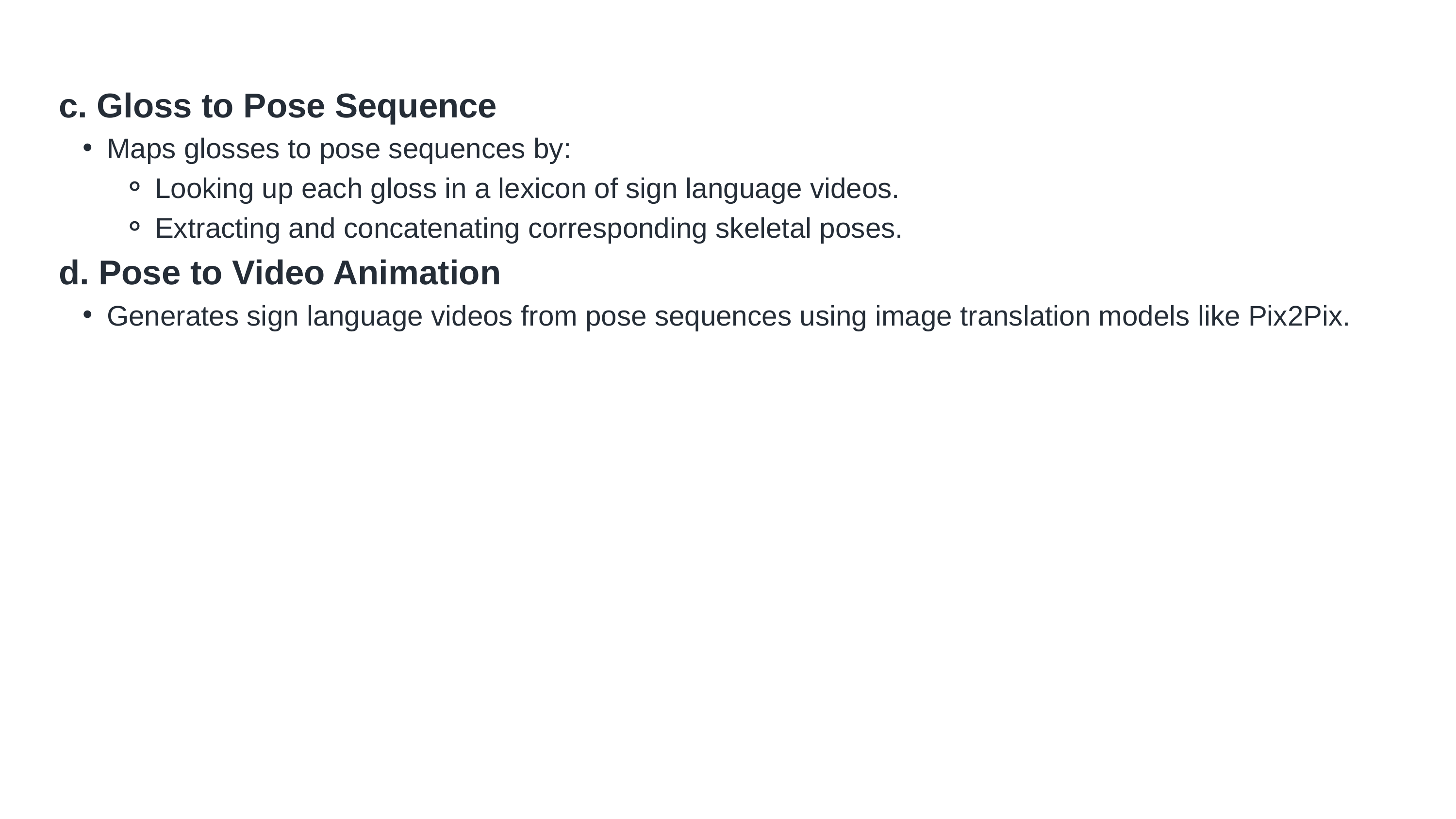

c. Gloss to Pose Sequence
Maps glosses to pose sequences by:
Looking up each gloss in a lexicon of sign language videos.
Extracting and concatenating corresponding skeletal poses.​
d. Pose to Video Animation
Generates sign language videos from pose sequences using image translation models like Pix2Pix.